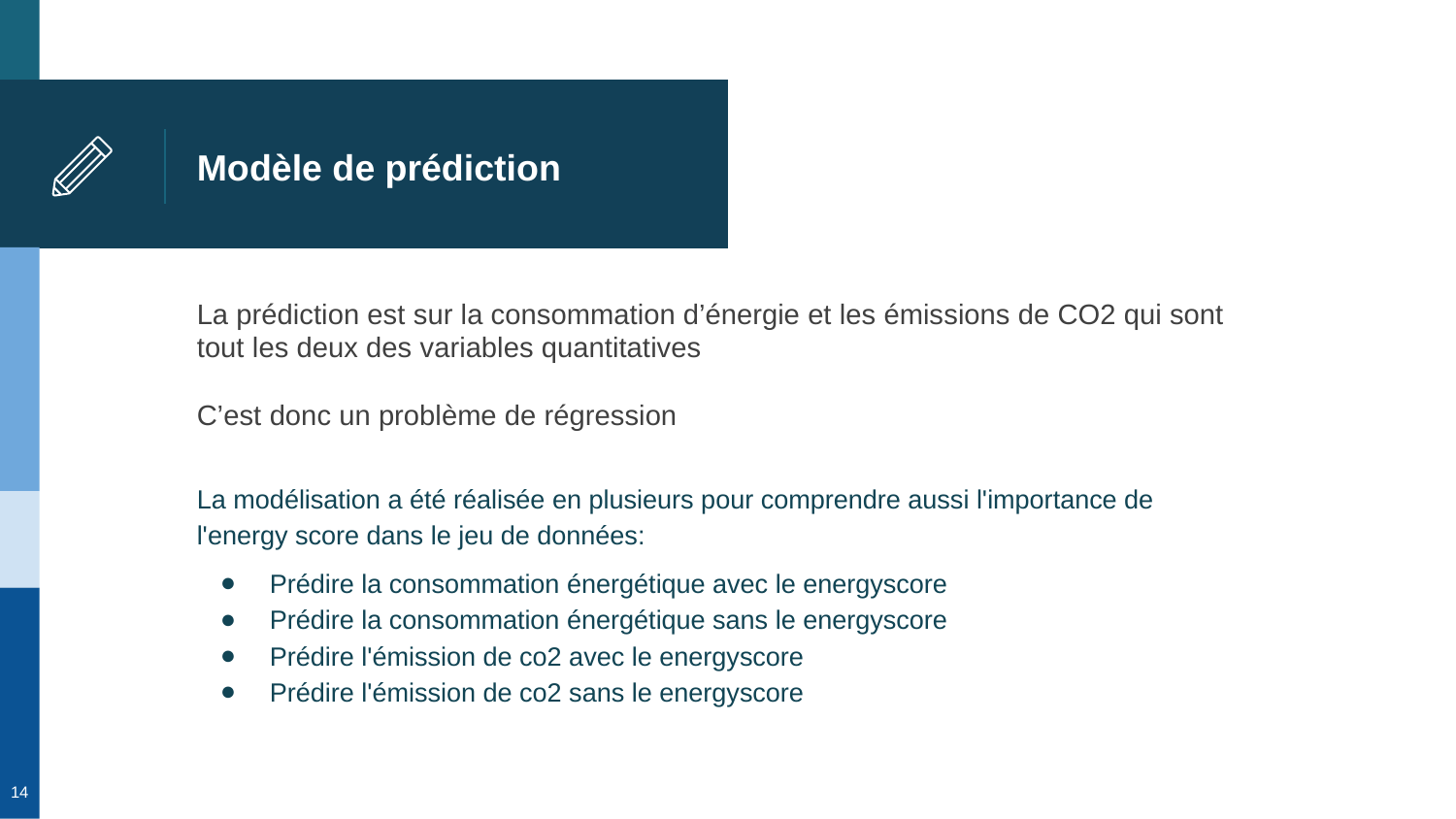

# Modèle de prédiction

La prédiction est sur la consommation d’énergie et les émissions de CO2 qui sont tout les deux des variables quantitatives

C’est donc un problème de régression

La modélisation a été réalisée en plusieurs pour comprendre aussi l'importance de l'energy score dans le jeu de données:
Prédire la consommation énergétique avec le energyscore
Prédire la consommation énergétique sans le energyscore
Prédire l'émission de co2 avec le energyscore
Prédire l'émission de co2 sans le energyscore

14